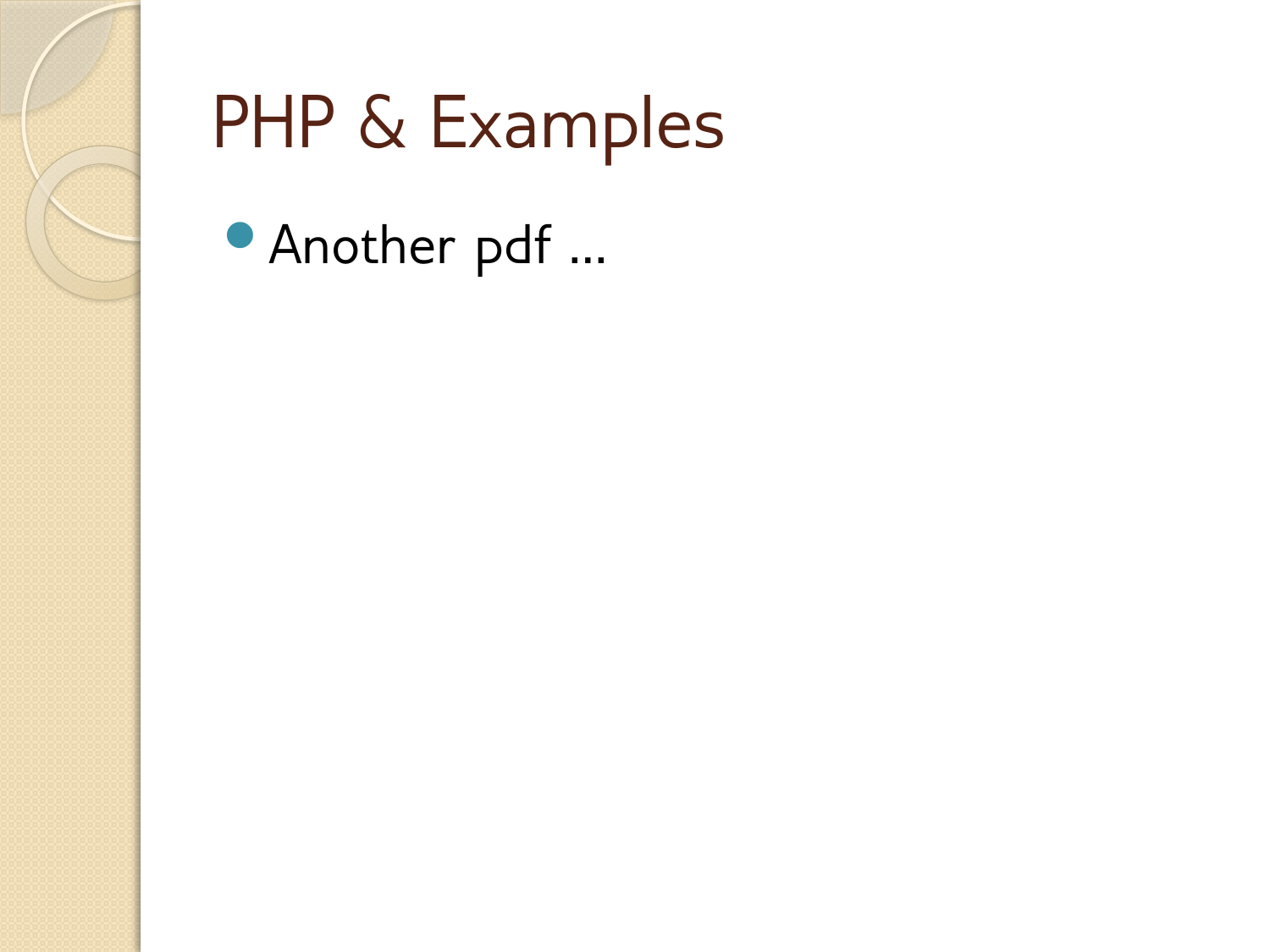

# PHP & Examples
Another pdf …